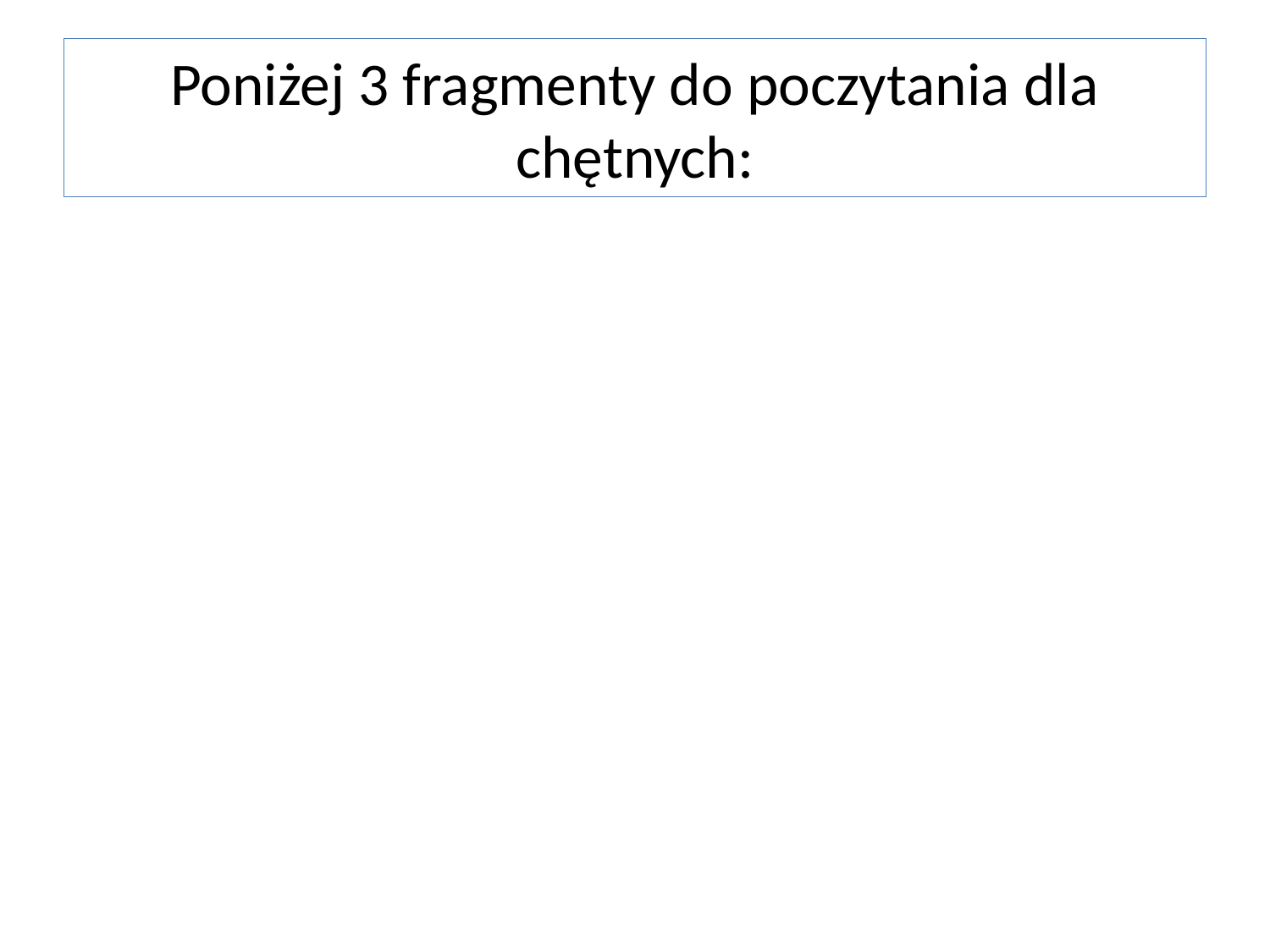

# Poniżej 3 fragmenty do poczytania dla chętnych: